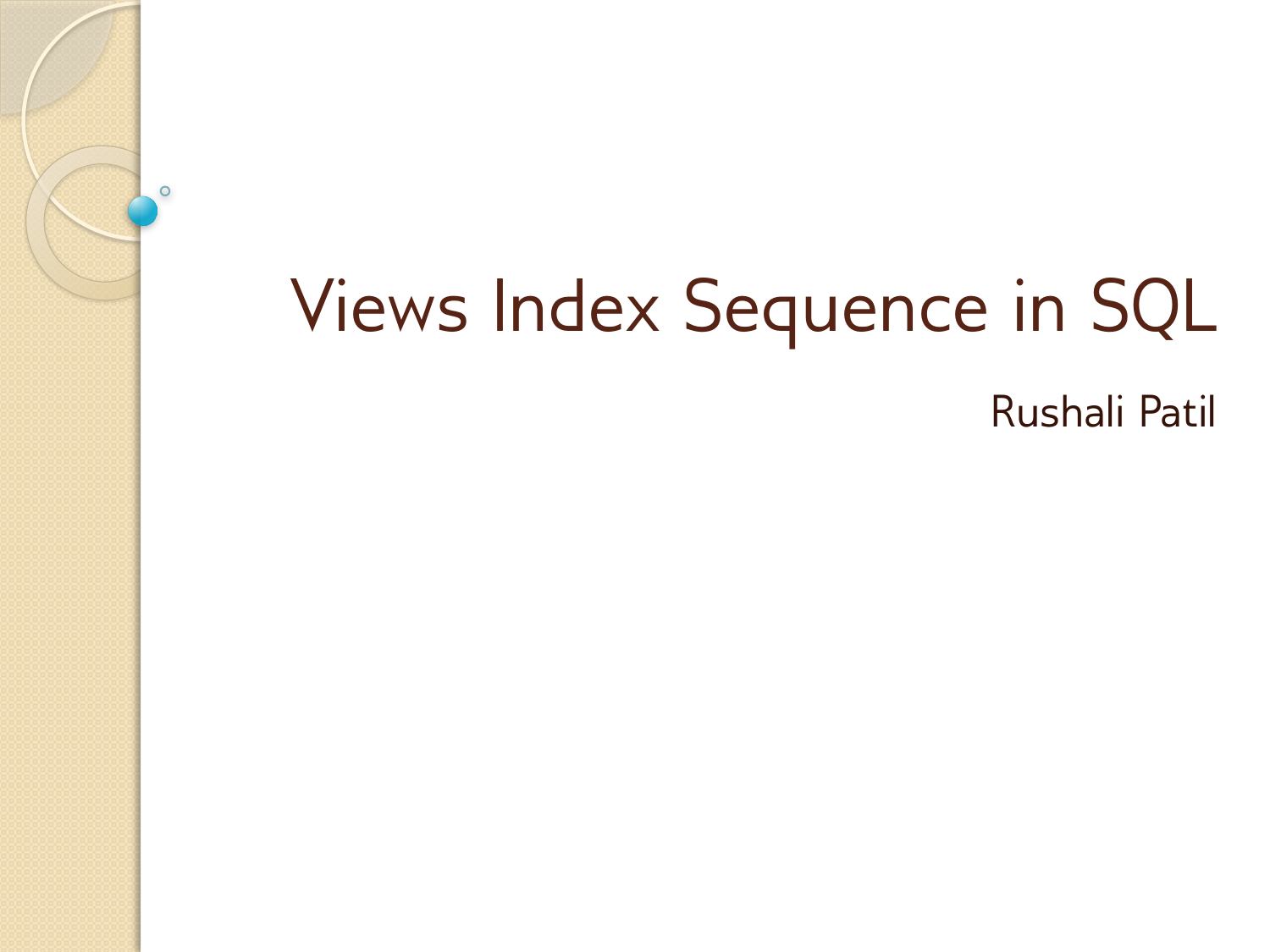

# Views Index Sequence in SQL
Rushali Patil